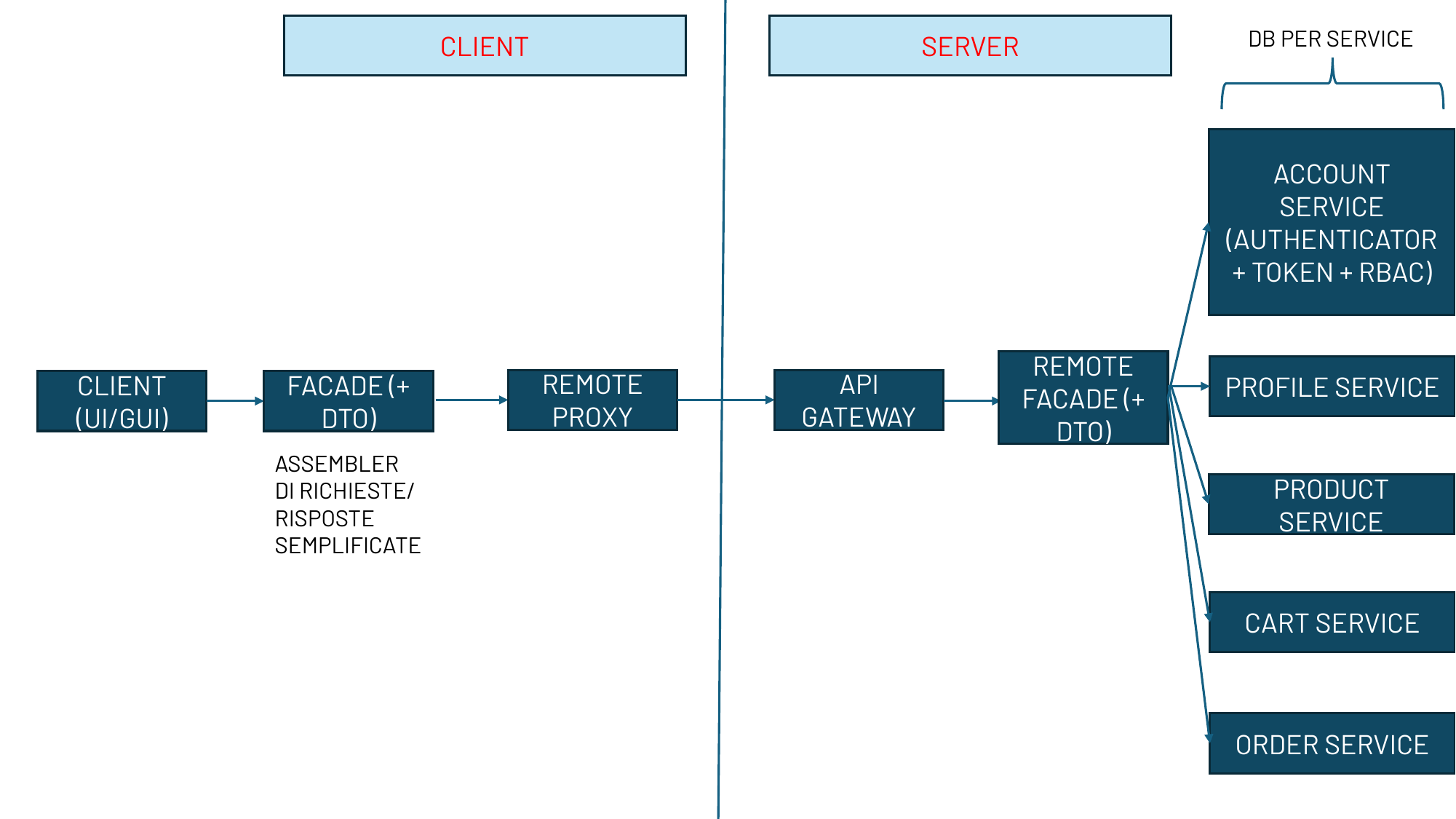

CLIENT
SERVER
DB PER SERVICE
ACCOUNT SERVICE (AUTHENTICATOR + TOKEN + RBAC)
REMOTE FACADE (+ DTO)
PROFILE SERVICE
REMOTE PROXY
API GATEWAY
CLIENT (UI/GUI)
FACADE (+ DTO)
ASSEMBLER
DI RICHIESTE/
RISPOSTE SEMPLIFICATE
PRODUCT SERVICE
CART SERVICE
ORDER SERVICE